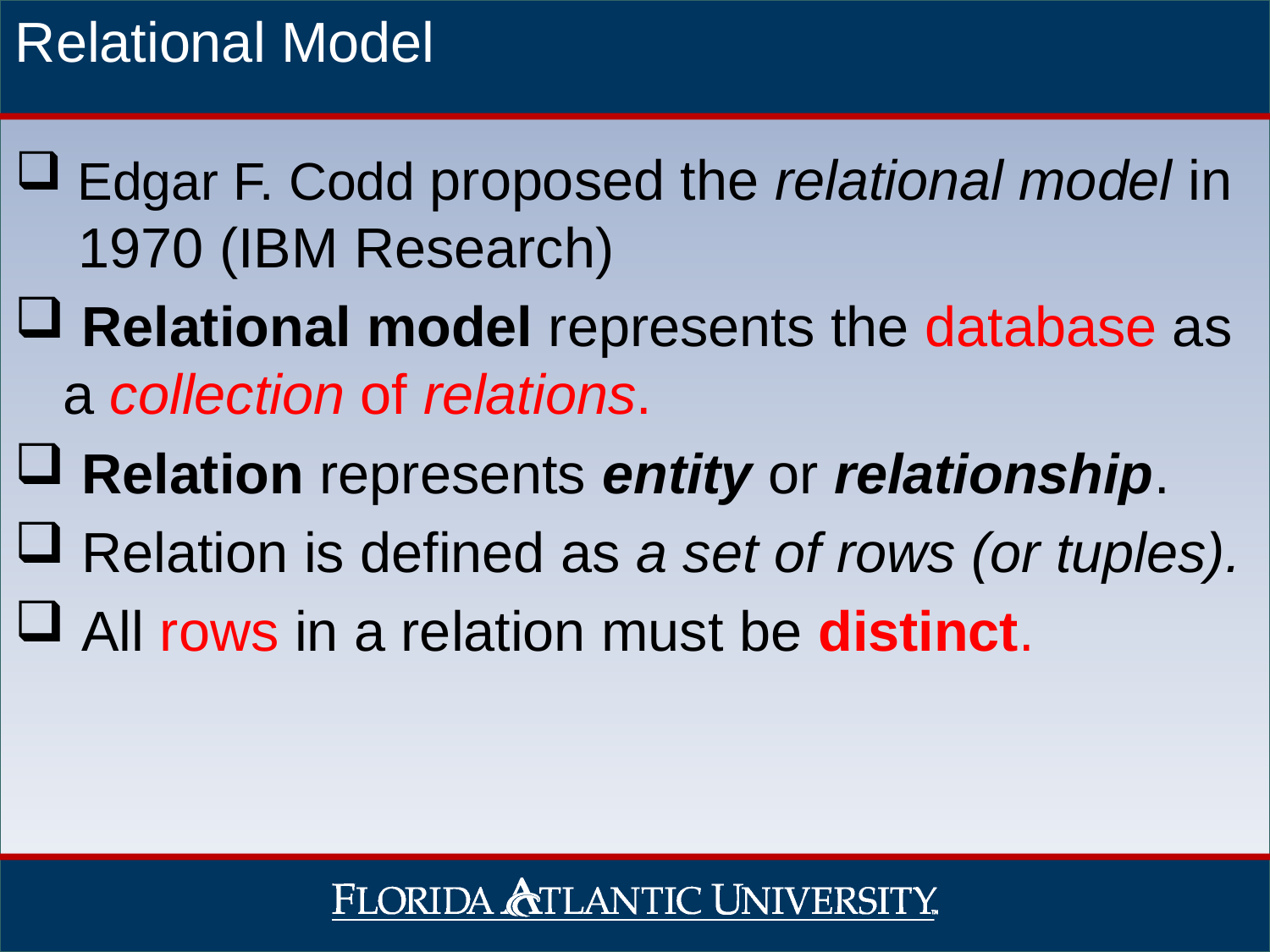

Relational Model
 Edgar F. Codd proposed the relational model in   1970 (IBM Research)
 Relational model represents the database as a collection of relations.
 Relation represents entity or relationship.
 Relation is defined as a set of rows (or tuples).
 All rows in a relation must be distinct.